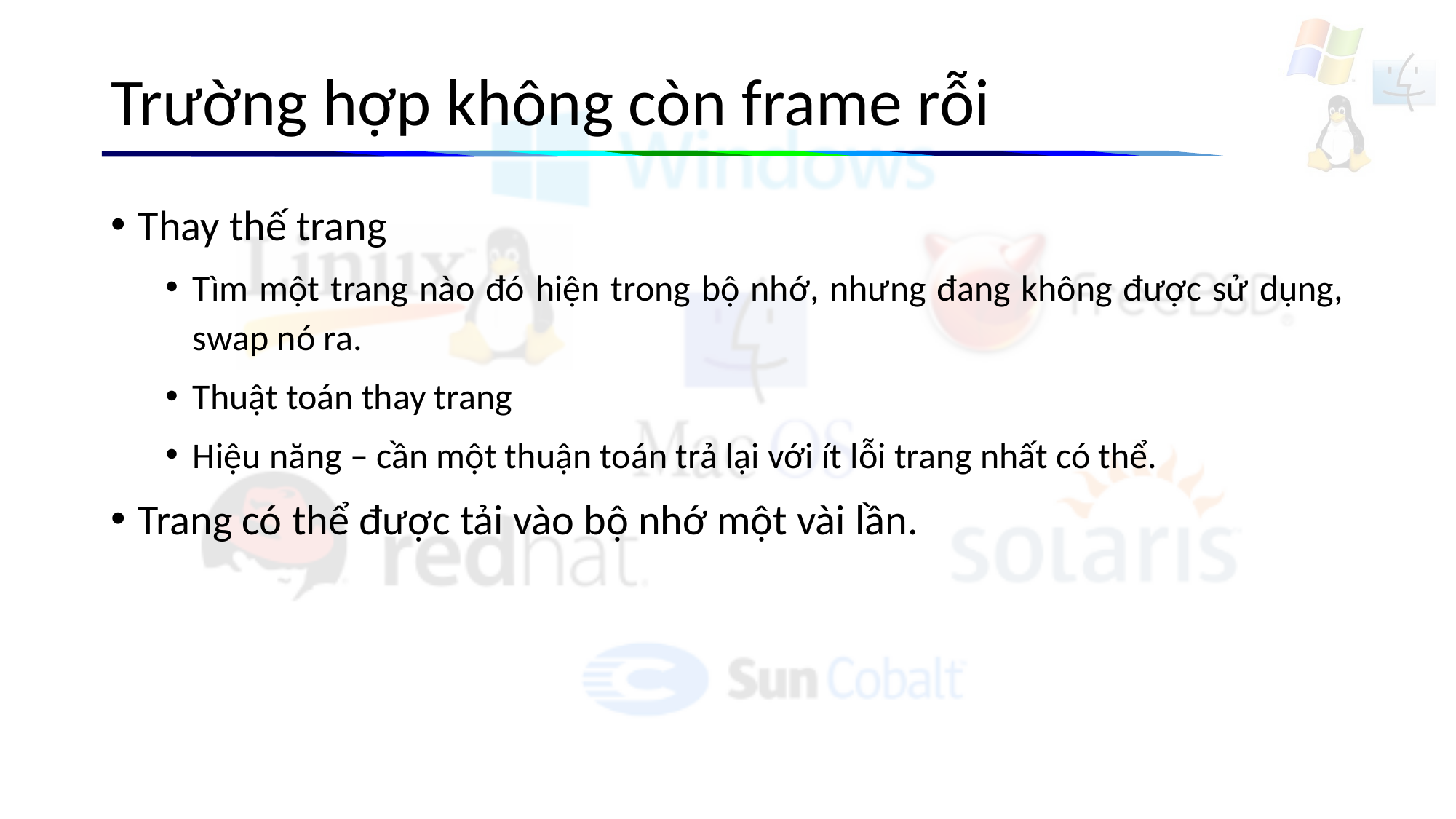

# Trường hợp không còn frame rỗi
Thay thế trang
Tìm một trang nào đó hiện trong bộ nhớ, nhưng đang không được sử dụng, swap nó ra.
Thuật toán thay trang
Hiệu năng – cần một thuận toán trả lại với ít lỗi trang nhất có thể.
Trang có thể được tải vào bộ nhớ một vài lần.